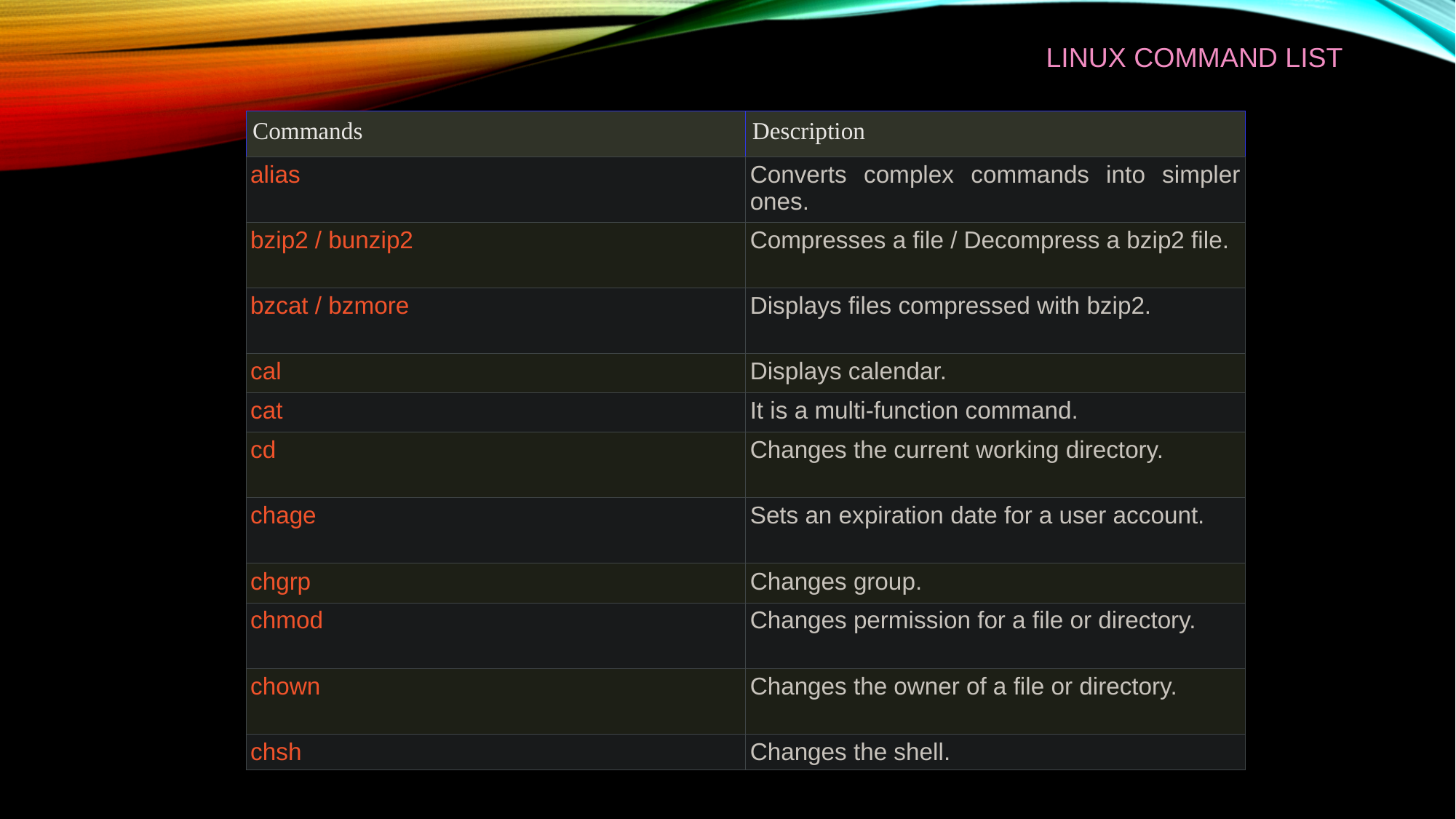

# Linux command List
| Commands | Description |
| --- | --- |
| alias | Converts complex commands into simpler ones. |
| bzip2 / bunzip2 | Compresses a file / Decompress a bzip2 file. |
| bzcat / bzmore | Displays files compressed with bzip2. |
| cal | Displays calendar. |
| cat | It is a multi-function command. |
| cd | Changes the current working directory. |
| chage | Sets an expiration date for a user account. |
| chgrp | Changes group. |
| chmod | Changes permission for a file or directory. |
| chown | Changes the owner of a file or directory. |
| chsh | Changes the shell. |